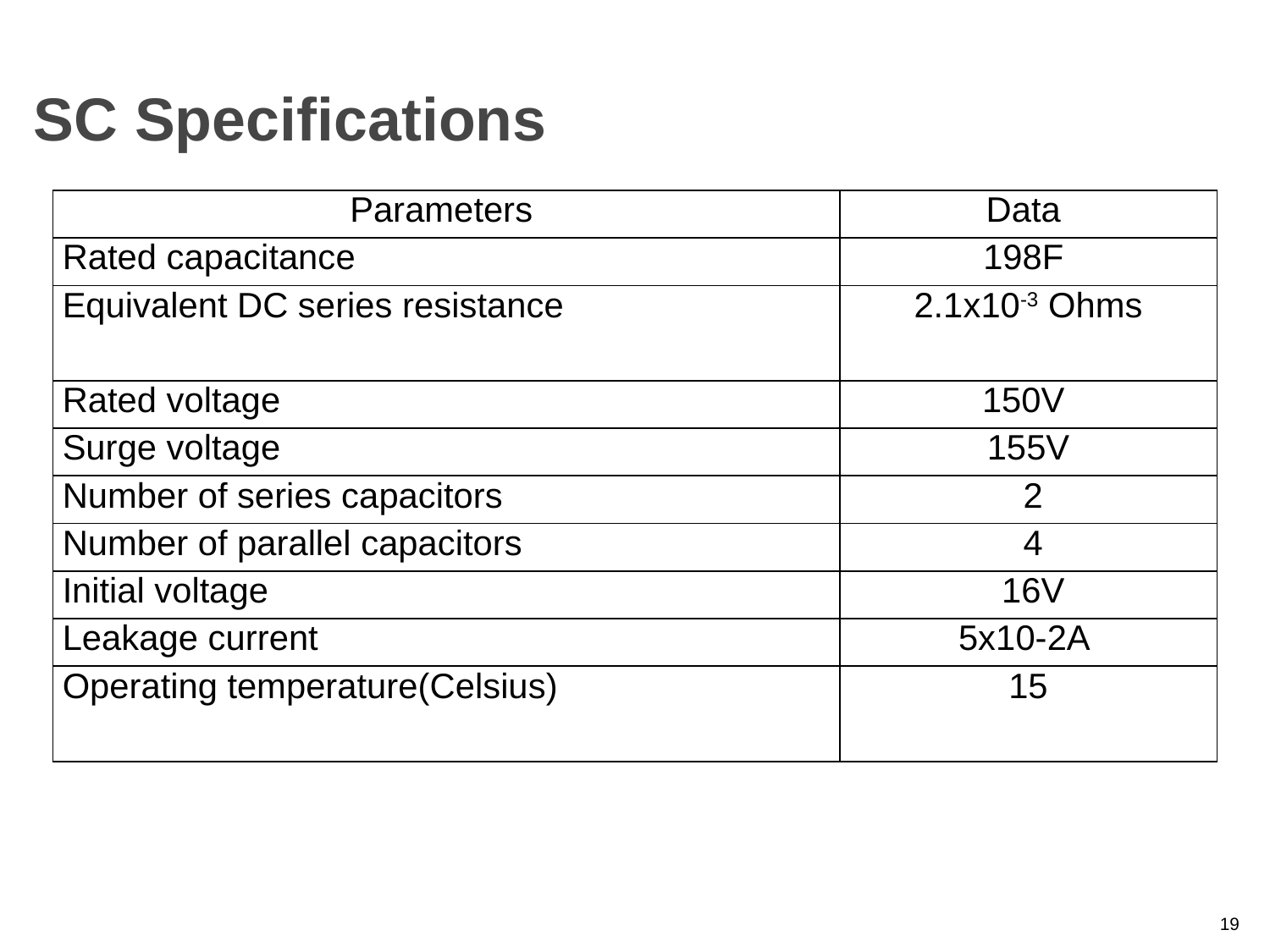

# SC Specifications
| Parameters | Data |
| --- | --- |
| Rated capacitance | 198F |
| Equivalent DC series resistance | 2.1x10-3 Ohms |
| Rated voltage | 150V |
| Surge voltage | 155V |
| Number of series capacitors | 2 |
| Number of parallel capacitors | 4 |
| Initial voltage | 16V |
| Leakage current | 5x10-2A |
| Operating temperature(Celsius) | 15 |
19